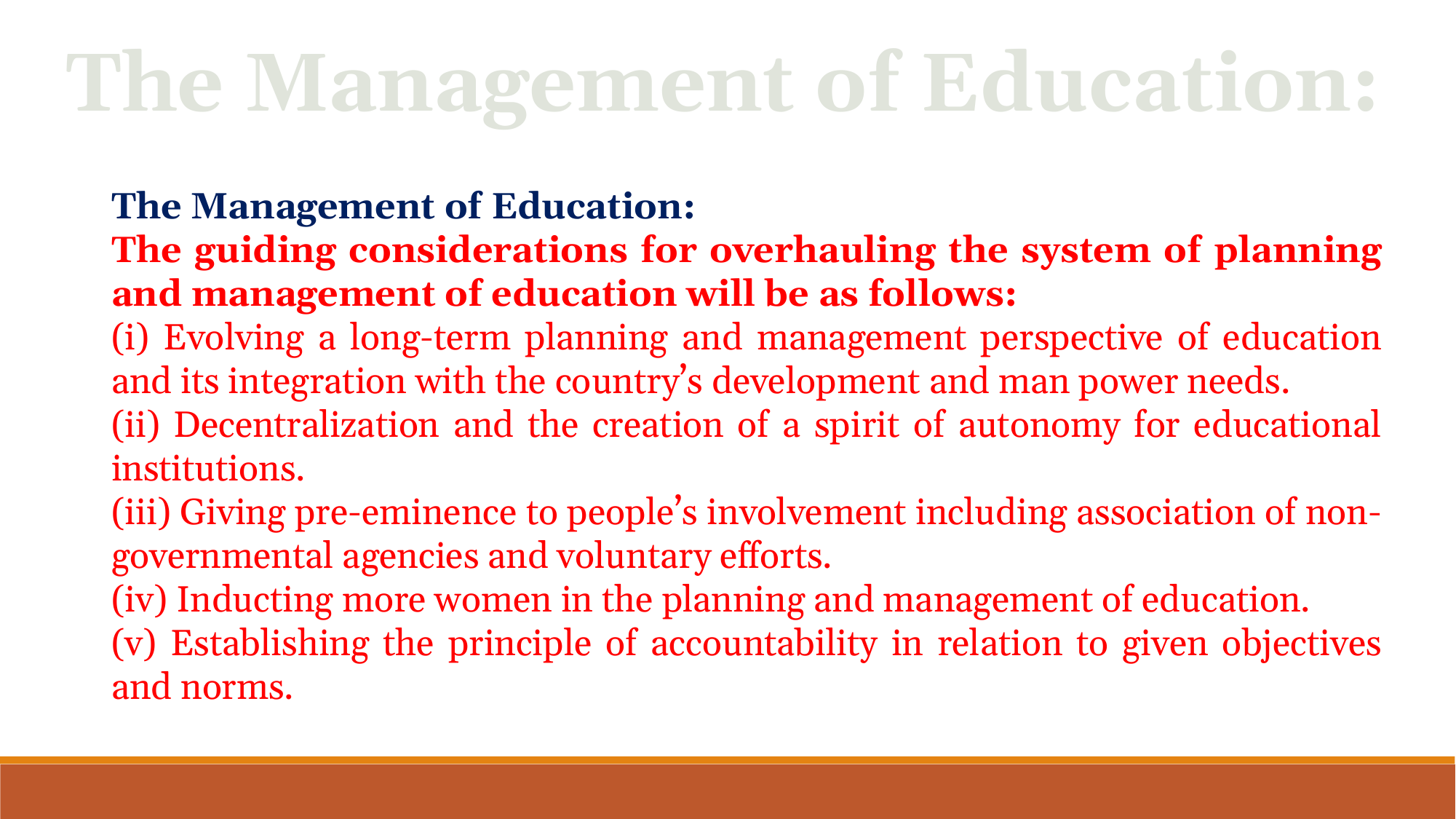

The Management of Education:
The Management of Education:
The guiding considerations for overhauling the system of planning and management of education will be as follows:
(i) Evolving a long-term planning and management perspective of education and its integration with the country’s development and man power needs.
(ii) Decentralization and the creation of a spirit of autonomy for educational institutions.
(iii) Giving pre-eminence to people’s involvement including association of non-governmental agencies and voluntary efforts.
(iv) Inducting more women in the planning and management of education.
(v) Establishing the principle of accountability in relation to given objectives and norms.